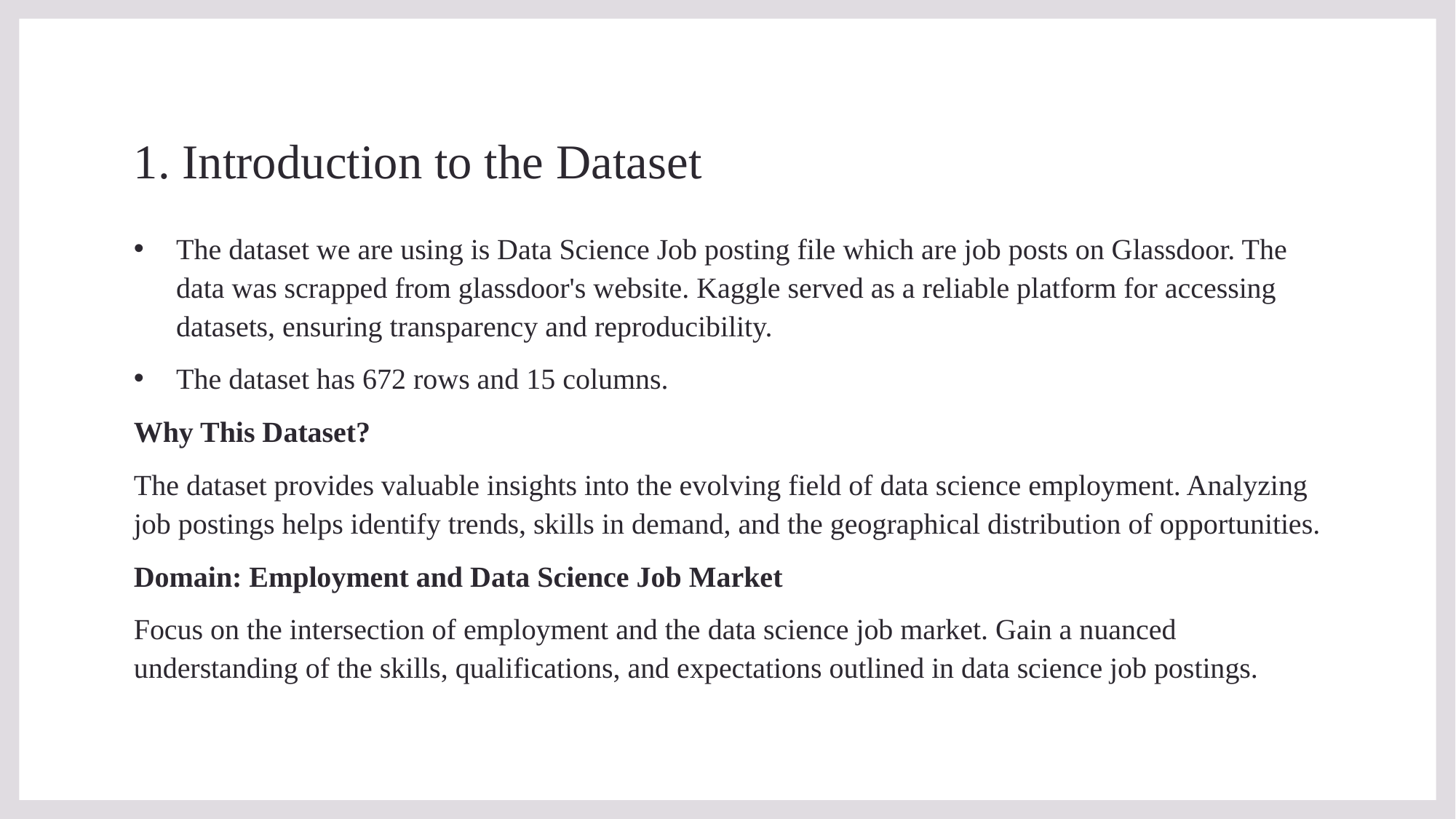

# 1. Introduction to the Dataset
The dataset we are using is Data Science Job posting file which are job posts on Glassdoor. The data was scrapped from glassdoor's website. Kaggle served as a reliable platform for accessing datasets, ensuring transparency and reproducibility.
The dataset has 672 rows and 15 columns.
Why This Dataset?
The dataset provides valuable insights into the evolving field of data science employment. Analyzing job postings helps identify trends, skills in demand, and the geographical distribution of opportunities.
Domain: Employment and Data Science Job Market
Focus on the intersection of employment and the data science job market. Gain a nuanced understanding of the skills, qualifications, and expectations outlined in data science job postings.